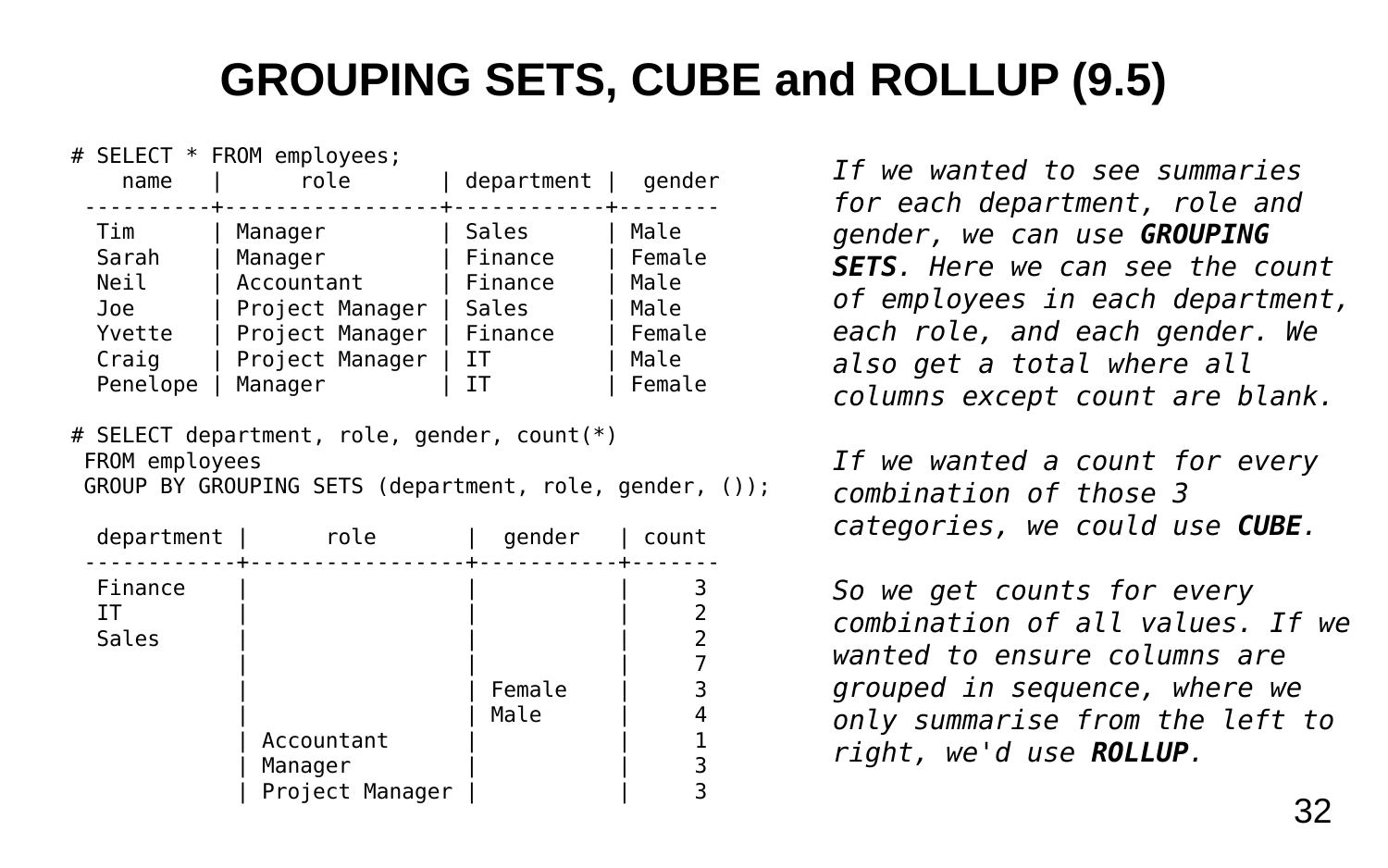

GROUPING SETS, CUBE and ROLLUP (9.5)

# SELECT * FROM employees;
    name   |      role       | department |  gender
 ----------+-----------------+------------+--------
  Tim      | Manager         | Sales      | Male
  Sarah    | Manager         | Finance    | Female
  Neil     | Accountant      | Finance    | Male
  Joe      | Project Manager | Sales      | Male
  Yvette   | Project Manager | Finance    | Female
  Craig    | Project Manager | IT         | Male
  Penelope | Manager         | IT         | Female

# SELECT department, role, gender, count(*)
 FROM employees
 GROUP BY GROUPING SETS (department, role, gender, ());

  department |      role       |  gender   | count
 ------------+-----------------+-----------+-------
  Finance    |                 |           |     3
  IT         |                 |           |     2
  Sales      |                 |           |     2
             |                 |           |     7
             |                 | Female    |     3
             |                 | Male      |     4
             | Accountant      |           |     1
             | Manager         |           |     3
             | Project Manager |           |     3

If we wanted to see summaries for each department, role and gender, we can use GROUPING SETS. Here we can see the count of employees in each department, each role, and each gender. We also get a total where all columns except count are blank.

If we wanted a count for every combination of those 3 categories, we could use CUBE.

So we get counts for every combination of all values. If we wanted to ensure columns are grouped in sequence, where we only summarise from the left to right, we'd use ROLLUP.
32